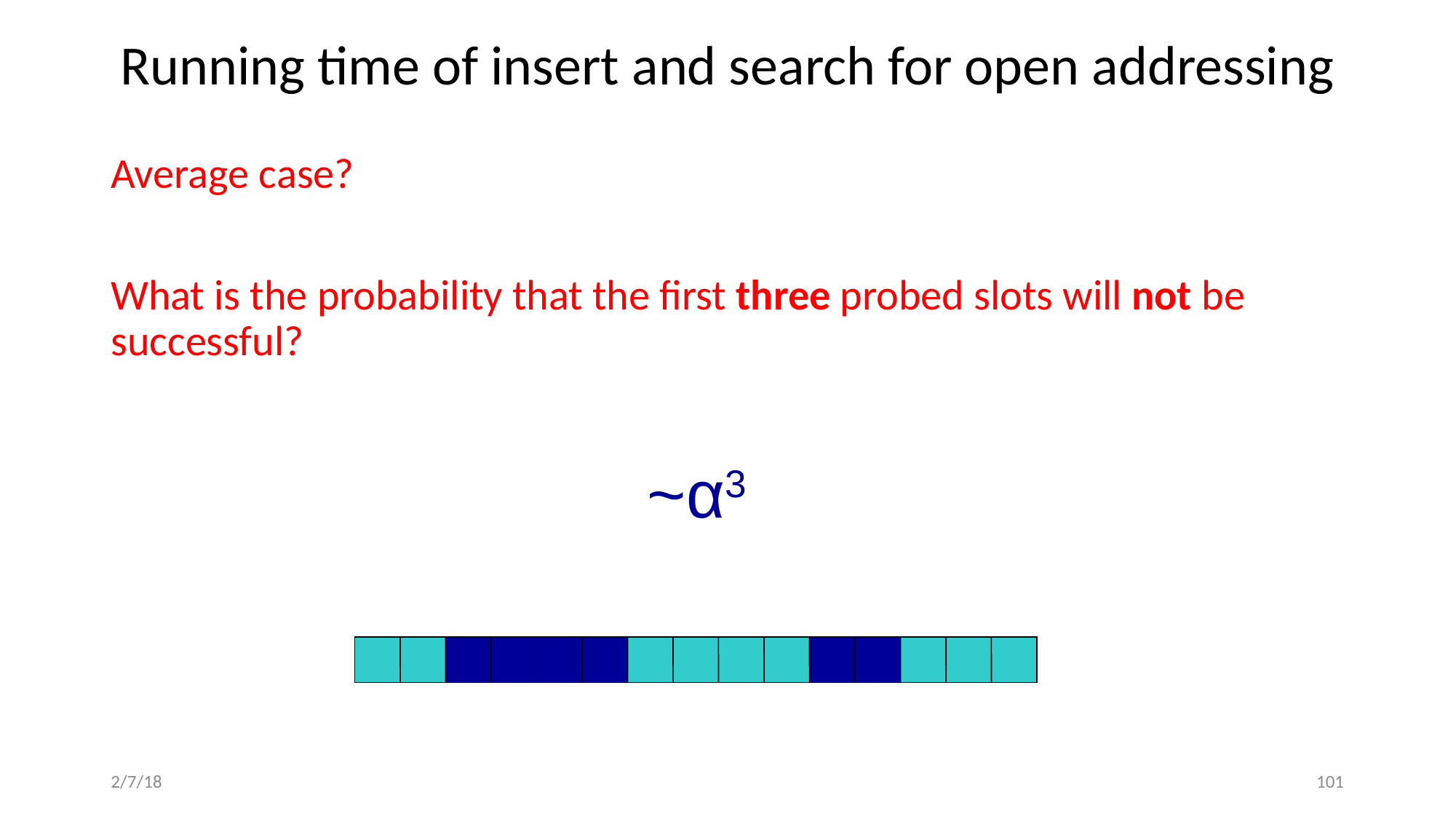

# Running time of insert and search for open addressing
Average case?

What is the probability that the first three probed slots will not be successful?
~α3

2/7/18

101